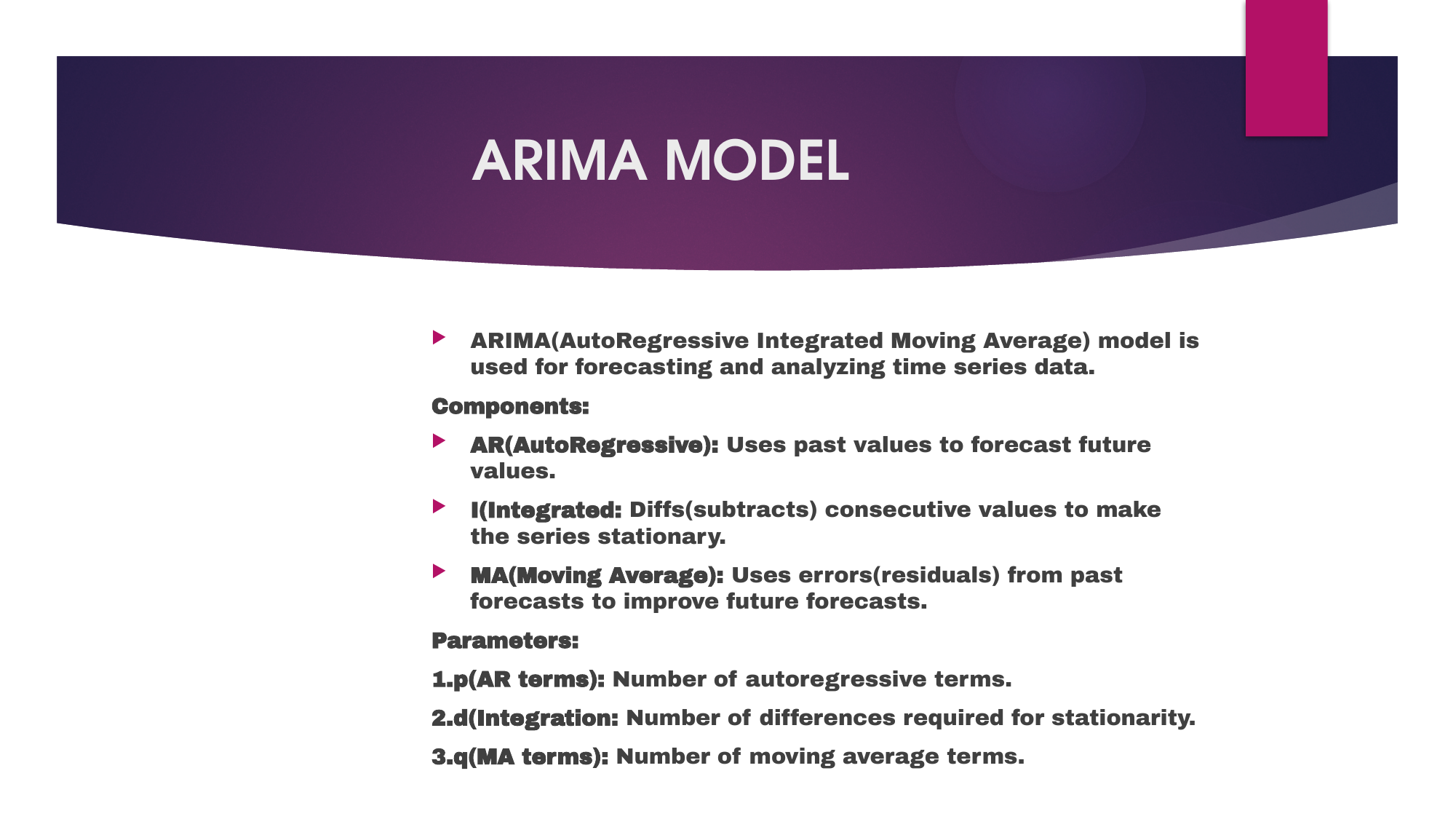

# ARIMA MODEL
ARIMA(AutoRegressive Integrated Moving Average) model is used for forecasting and analyzing time series data.
Components:
AR(AutoRegressive): Uses past values to forecast future  values.
I(Integrated: Diffs(subtracts) consecutive values to make the series stationary.
MA(Moving Average): Uses errors(residuals) from past forecasts to improve future forecasts.
Parameters:
1.p(AR terms): Number of autoregressive terms.
2.d(Integration: Number of differences required for stationarity.
3.q(MA terms): Number of moving average terms.